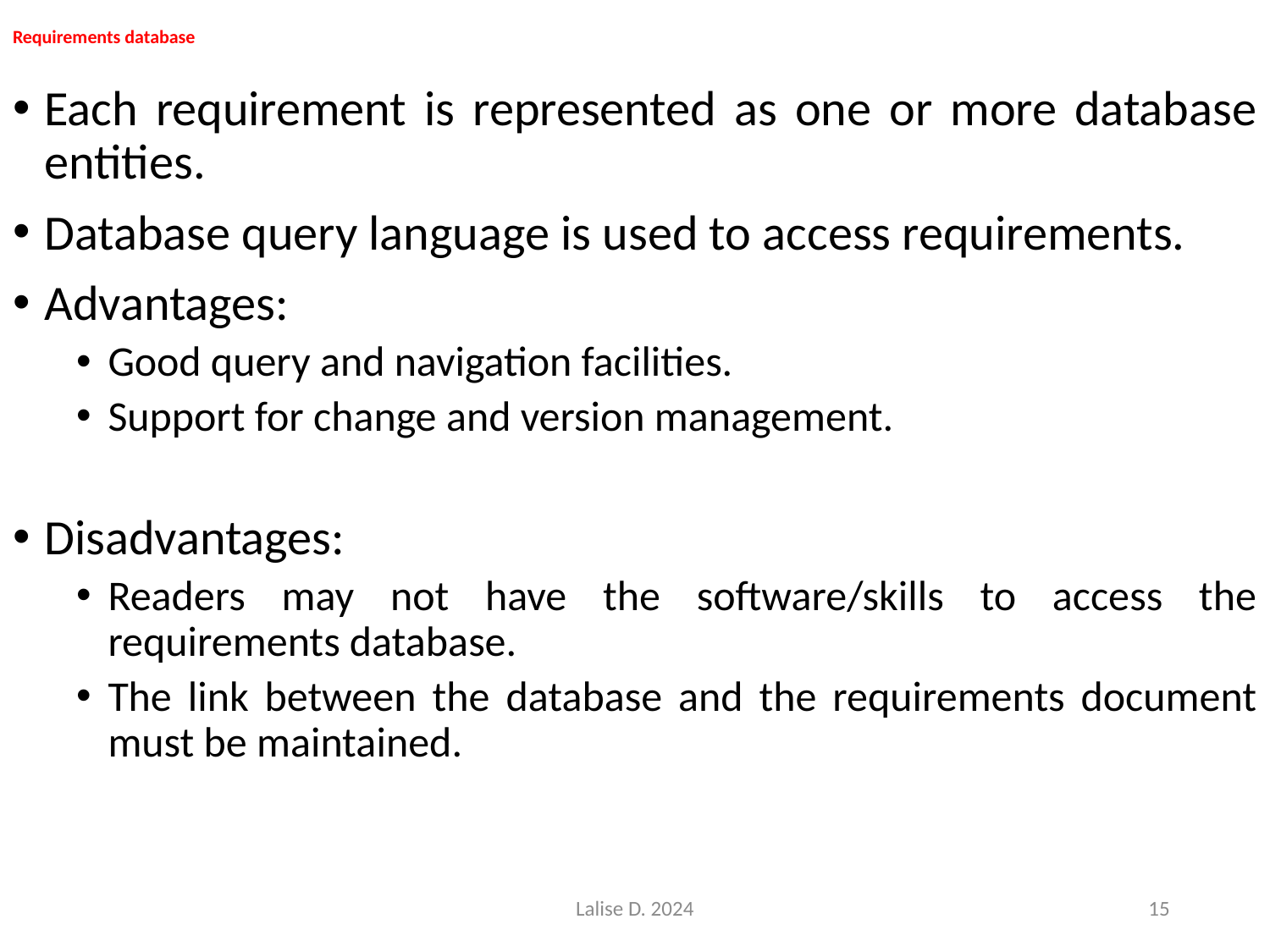

# Requirements database
Each requirement is represented as one or more database entities.
Database query language is used to access requirements.
Advantages:
Good query and navigation facilities.
Support for change and version management.

Disadvantages:
Readers may not have the software/skills to access the requirements database.
The link between the database and the requirements document must be maintained.
Lalise D. 2024
15